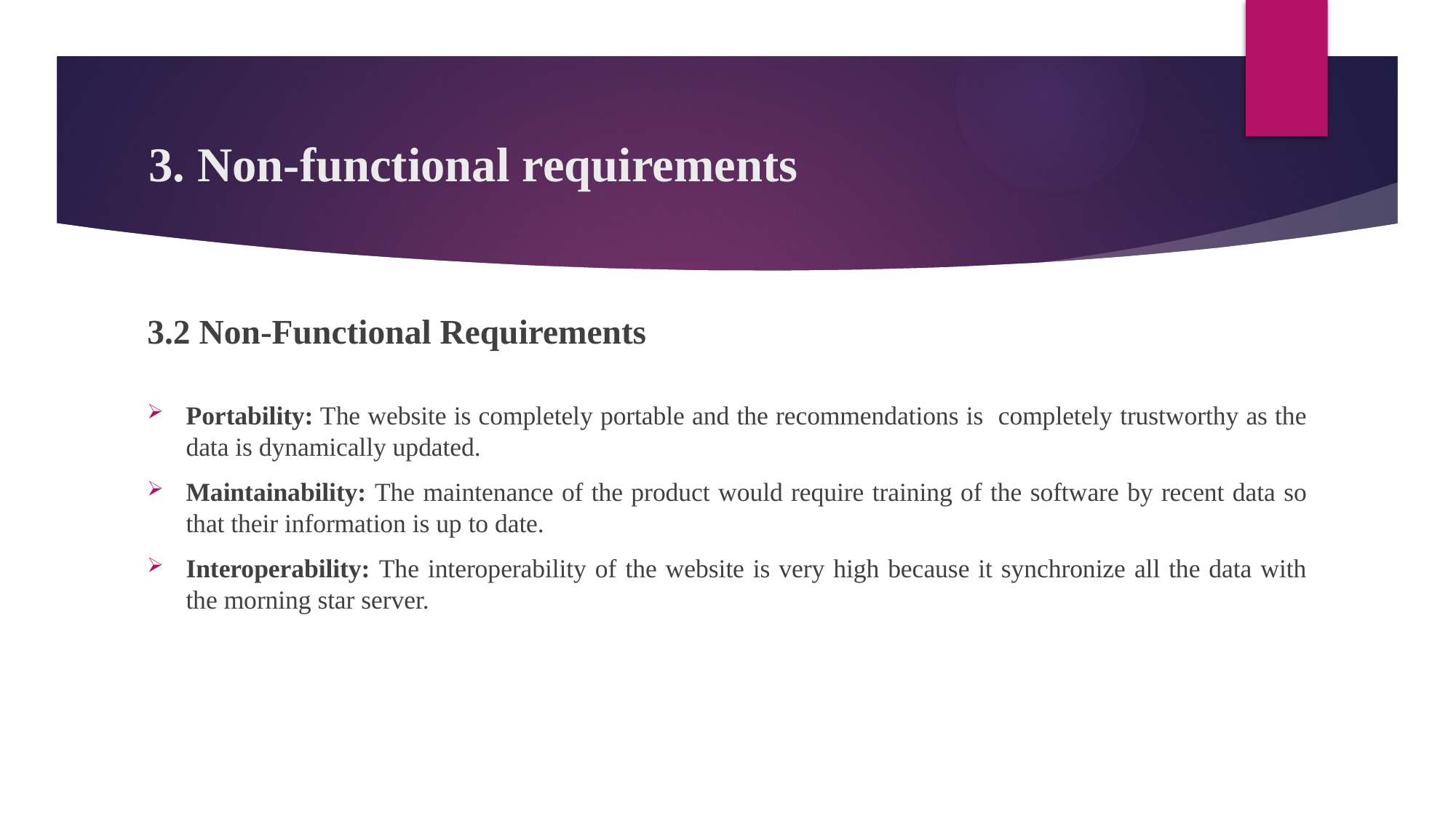

# 3. Non-functional requirements
3.2 Non-Functional Requirements

Portability: The website is completely portable and the recommendations is  completely trustworthy as the data is dynamically updated.
Maintainability: The maintenance of the product would require training of the software by recent data so that their information is up to date.
Interoperability: The interoperability of the website is very high because it synchronize all the data with the morning star server.